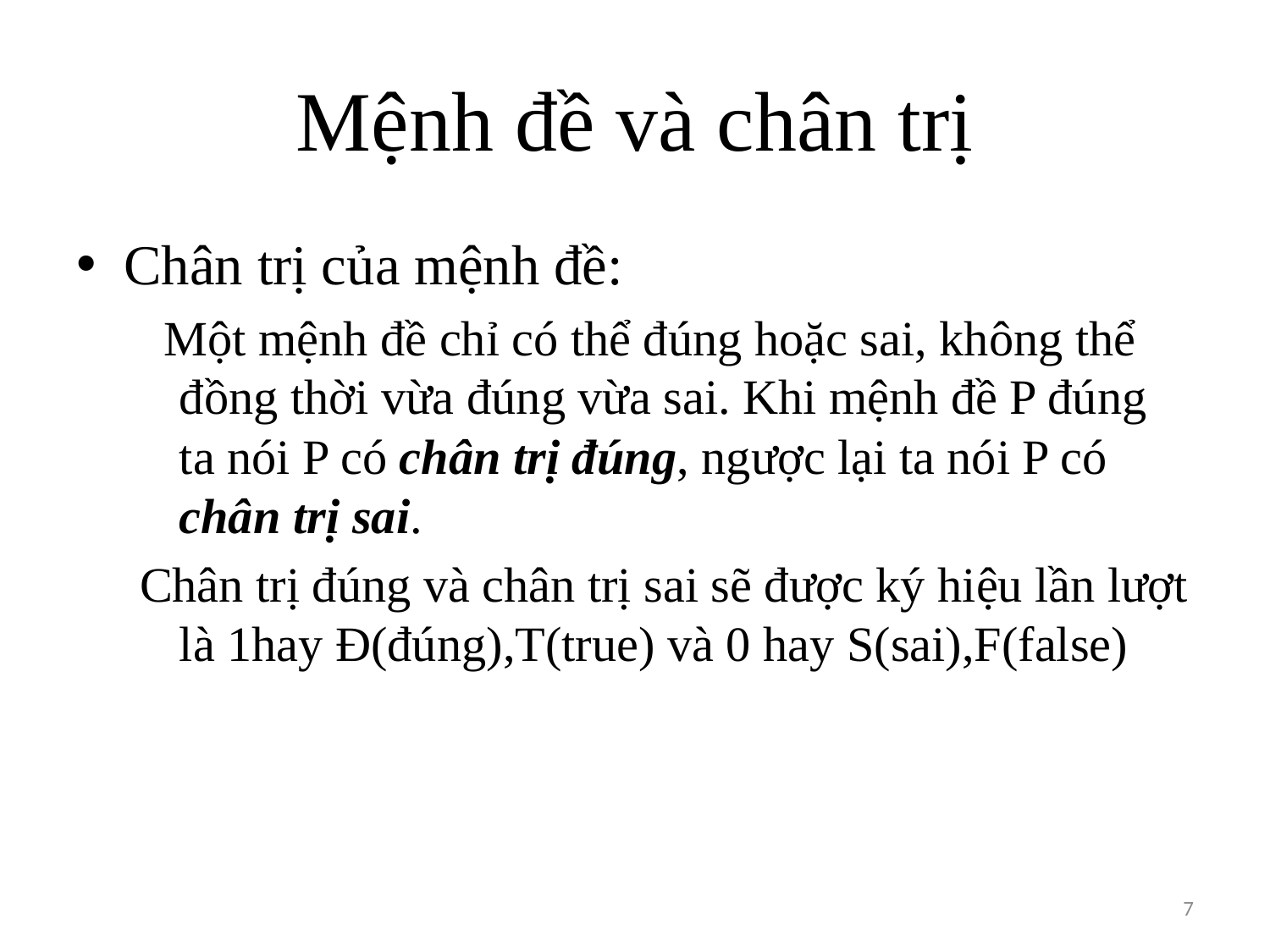

# Mệnh đề và chân trị
Chân trị của mệnh đề:
  Một mệnh đề chỉ có thể đúng hoặc sai, không thể đồng thời vừa đúng vừa sai. Khi mệnh đề P đúng ta nói P có chân trị đúng, ngược lại ta nói P có chân trị sai.
Chân trị đúng và chân trị sai sẽ được ký hiệu lần lượt là 1hay Đ(đúng),T(true) và 0 hay S(sai),F(false)
7